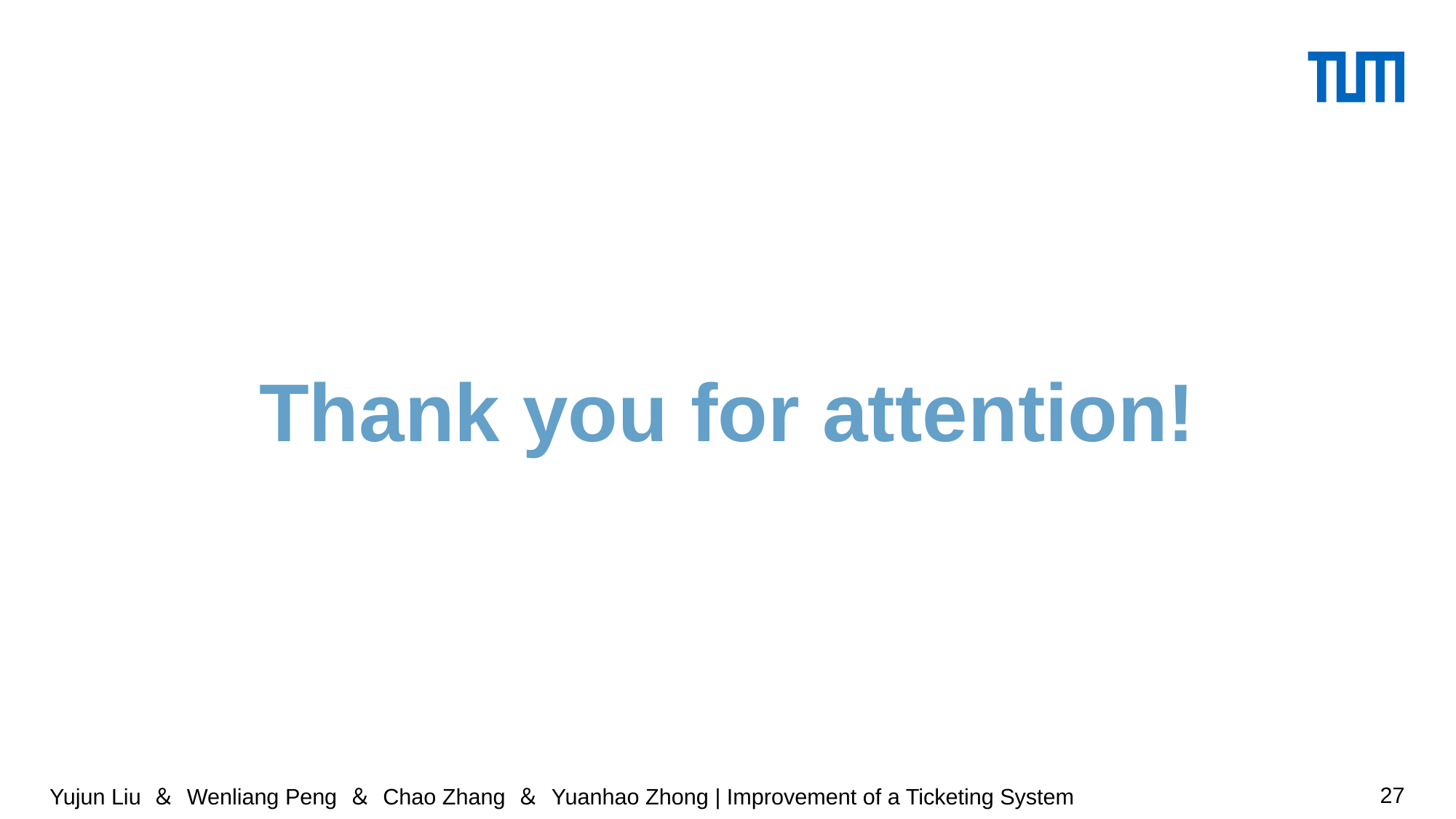

Thank you for attention!
Yujun Liu ＆ Wenliang Peng ＆ Chao Zhang ＆ Yuanhao Zhong | Improvement of a Ticketing System
27